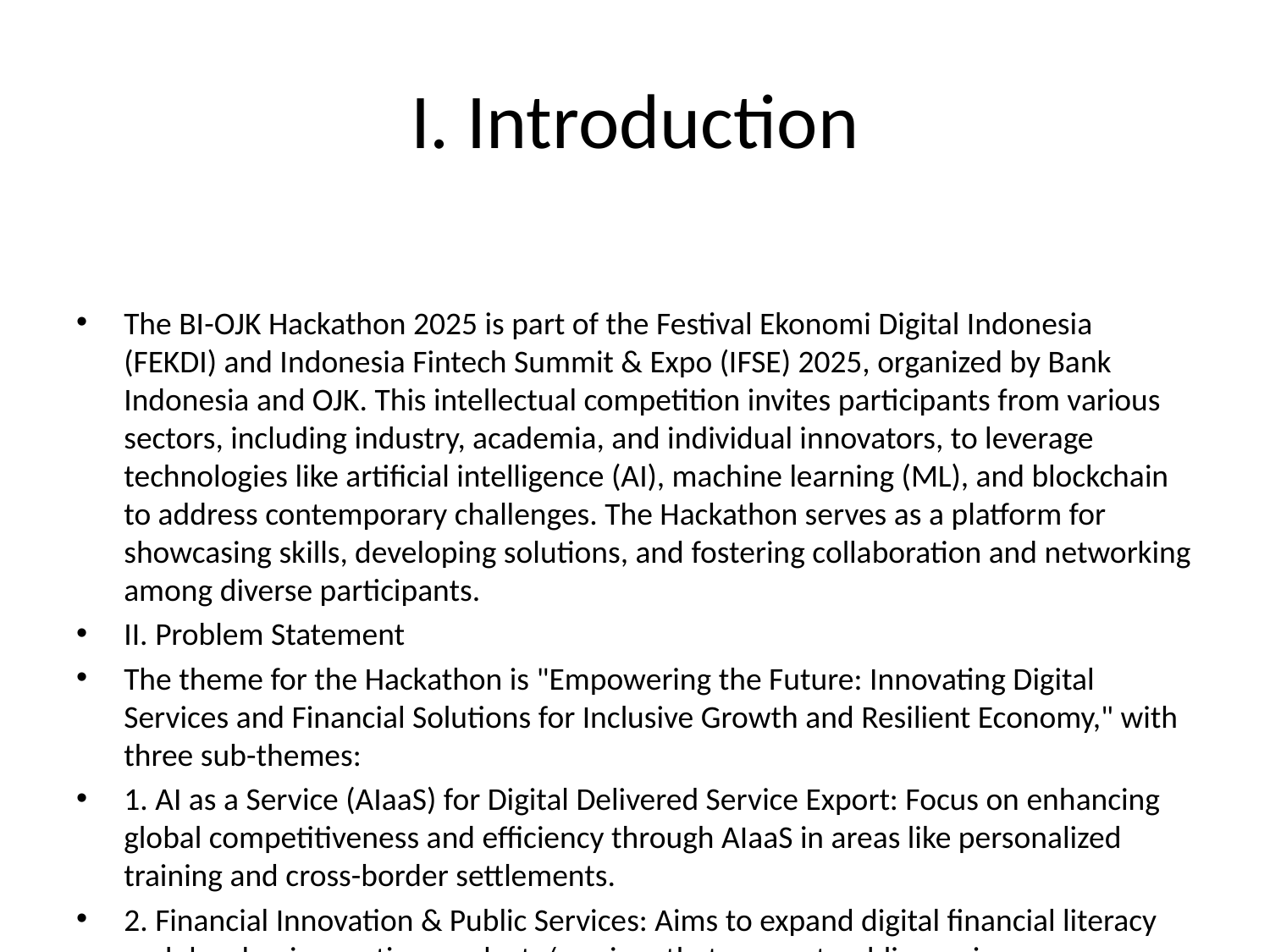

# I. Introduction

The BI-OJK Hackathon 2025 is part of the Festival Ekonomi Digital Indonesia (FEKDI) and Indonesia Fintech Summit & Expo (IFSE) 2025, organized by Bank Indonesia and OJK. This intellectual competition invites participants from various sectors, including industry, academia, and individual innovators, to leverage technologies like artificial intelligence (AI), machine learning (ML), and blockchain to address contemporary challenges. The Hackathon serves as a platform for showcasing skills, developing solutions, and fostering collaboration and networking among diverse participants.
II. Problem Statement
The theme for the Hackathon is "Empowering the Future: Innovating Digital Services and Financial Solutions for Inclusive Growth and Resilient Economy," with three sub-themes:
1. AI as a Service (AIaaS) for Digital Delivered Service Export: Focus on enhancing global competitiveness and efficiency through AIaaS in areas like personalized training and cross-border settlements.
2. Financial Innovation & Public Services: Aims to expand digital financial literacy and develop innovative products/services that support public services.
3. Risk Management & Consumer Protection: Solutions to mitigate transaction fraud and data breaches, applicable in both government and private sectors.
III. Target Participants
The Hackathon targets innovators, developers, and creative thinkers experienced in data, AI/ML, and blockchain. Participants must be Indonesian citizens and can form teams of up to four members. Specific eligibility criteria are outlined for students and professionals.
IV. Registration Process
Participants must register on the Hackathon website, providing team information and submitting a proposal according to specified guidelines.
V. Proposal Guidelines
Proposals should be structured in a presentation format, including sections such as team description, objectives, problem statement, AI/ML methodologies, and a mockup or prototype.
VI. Timeline